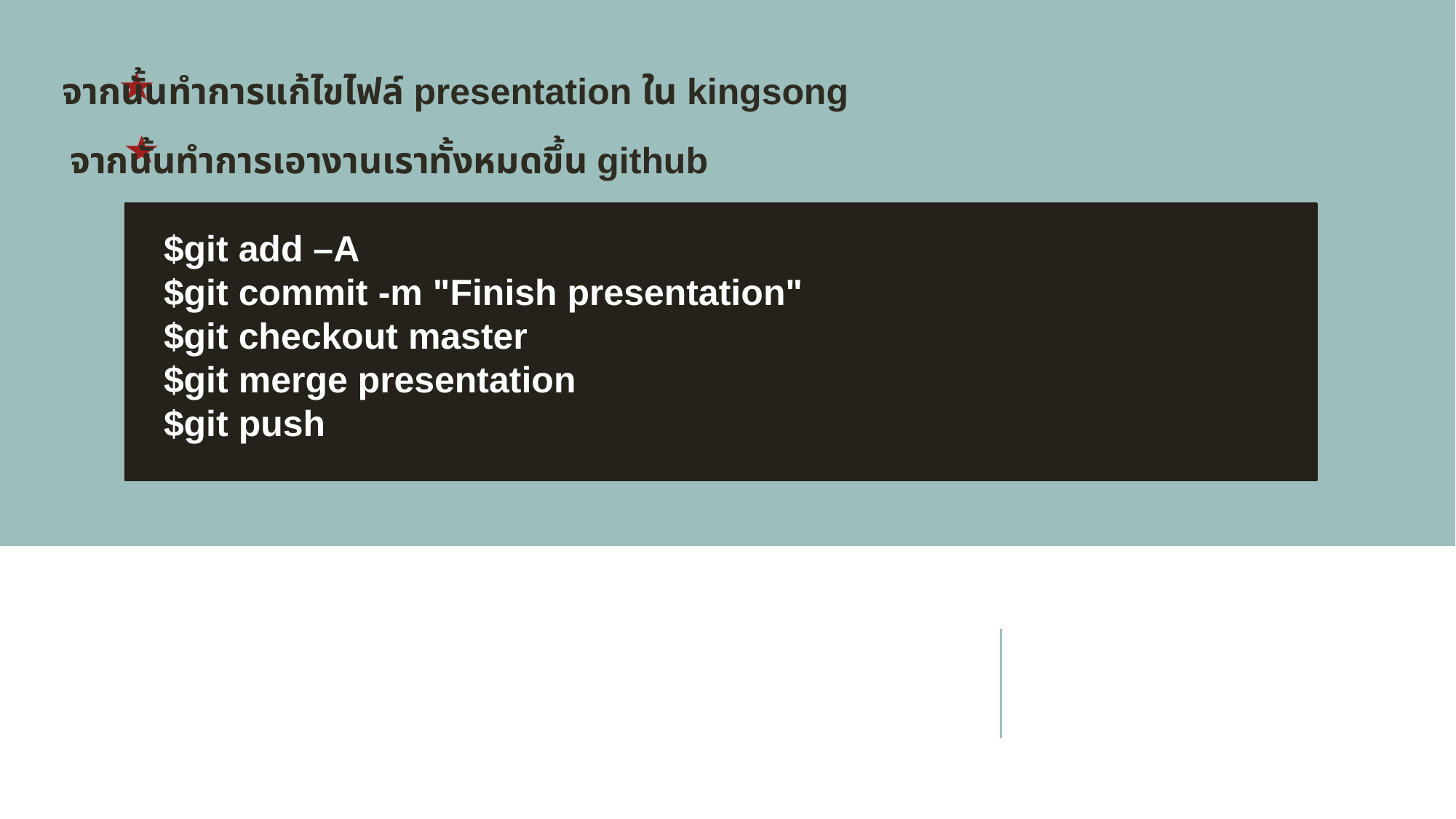

จากนั้นทำการแก้ไขไฟล์ presentation ใน kingsong

จากนั้นทำการเอางานเราทั้งหมดขึ้น github

$git add –A
$git commit -m "Finish presentation"
$git checkout master
$git merge presentation
$git push